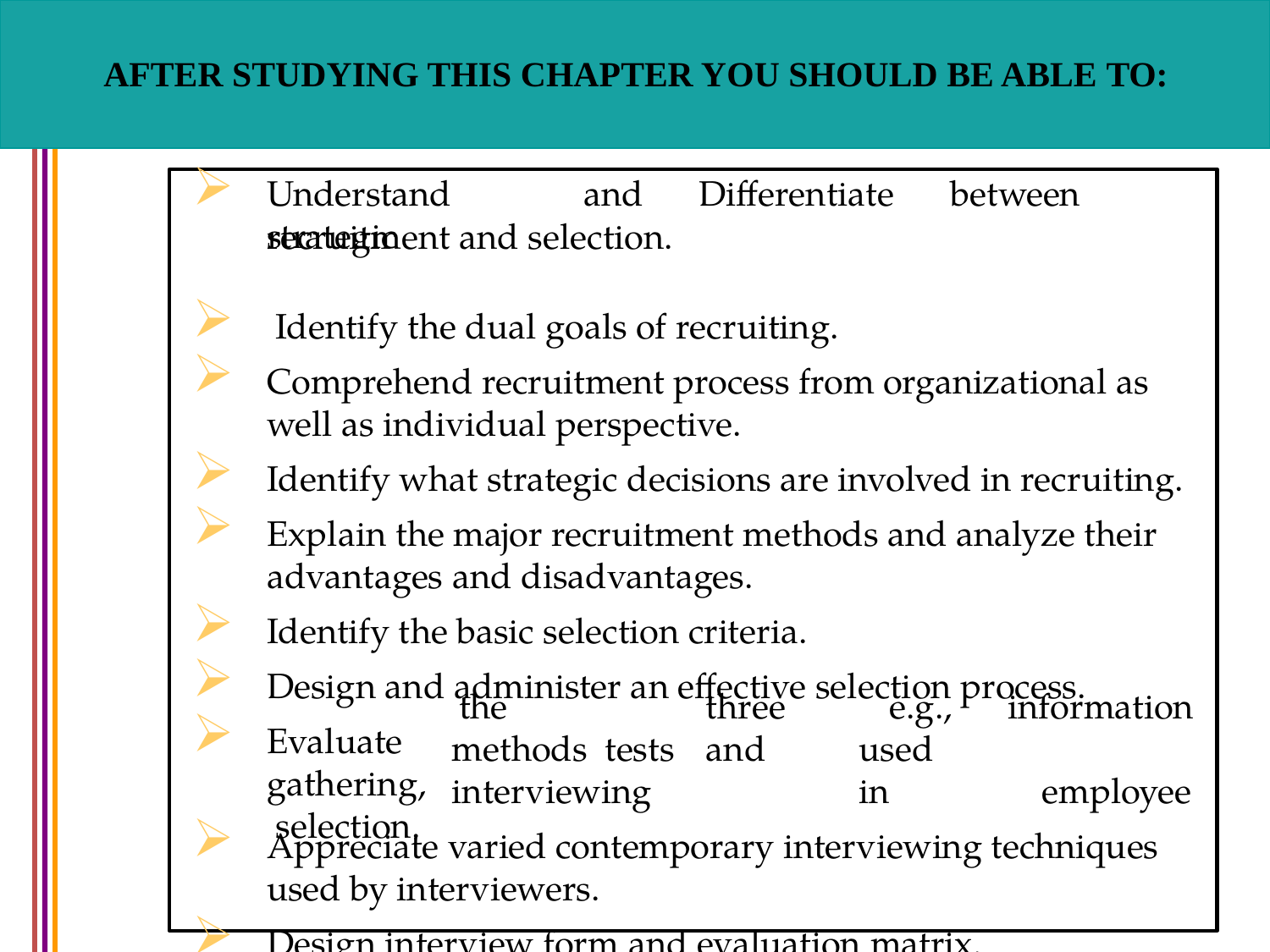

# AFTER STUDYING THIS CHAPTER YOU SHOULD BE ABLE TO:
Understand	and	Differentiate	between	strategic

Identify the dual goals of recruiting.
Comprehend recruitment process from organizational as  well as individual perspective.
Identify what strategic decisions are involved in recruiting.
Explain the major recruitment methods and analyze their  advantages and disadvantages.
Identify the basic selection criteria.
Design and administer an effective selection process.
Evaluate
gathering,  selection.

recruitment and selection.
the		three	methods  tests	and	interviewing
e.g.,  used	in
information  employee
Appreciate varied contemporary interviewing techniques  used by interviewers.
Design interview form and evaluation matrix.